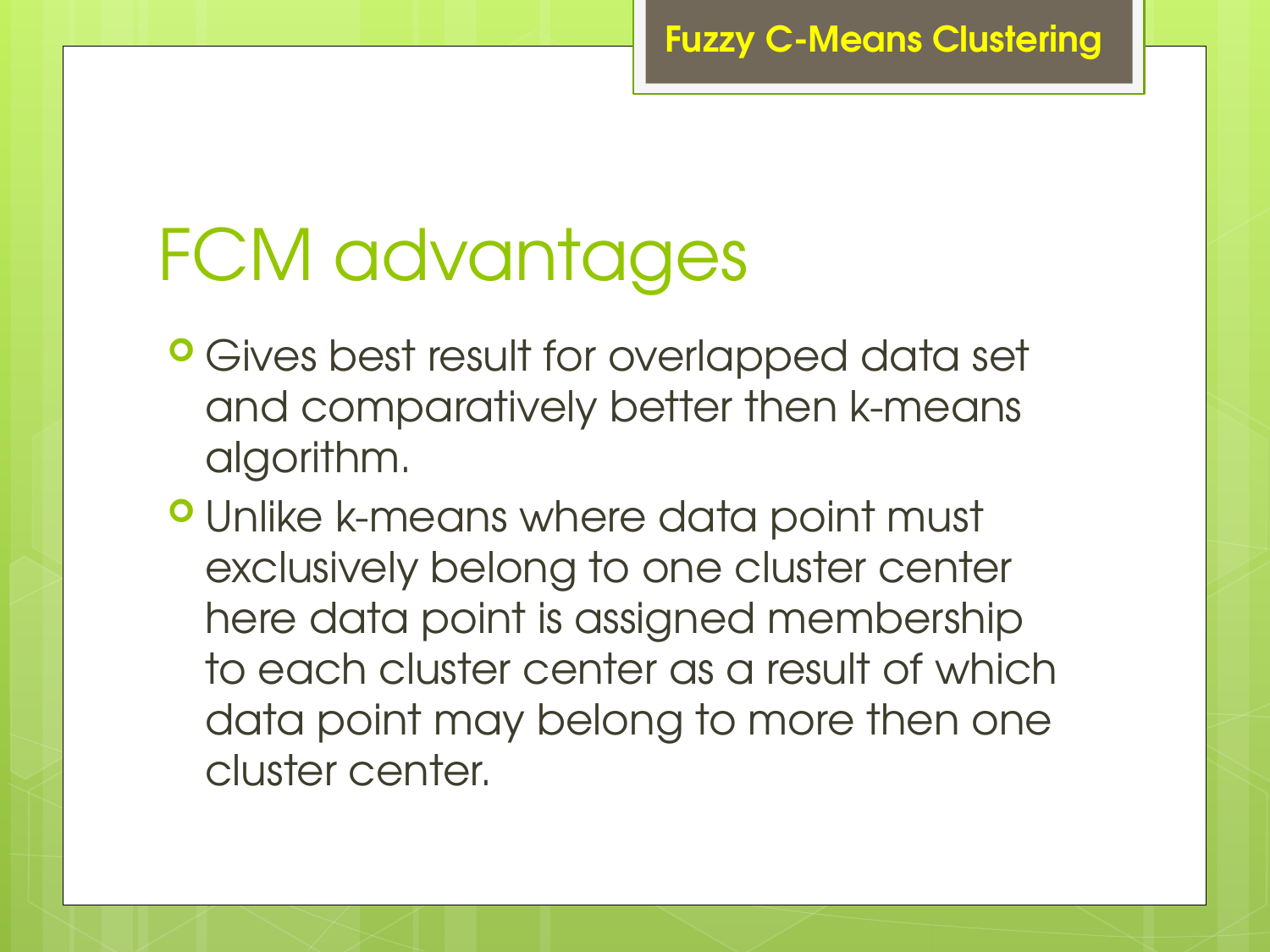

# FCM advantages
Gives best result for overlapped data set and comparatively better then k-means algorithm.
Unlike k-means where data point must exclusively belong to one cluster center here data point is assigned membership to each cluster center as a result of which data point may belong to more then one cluster center.